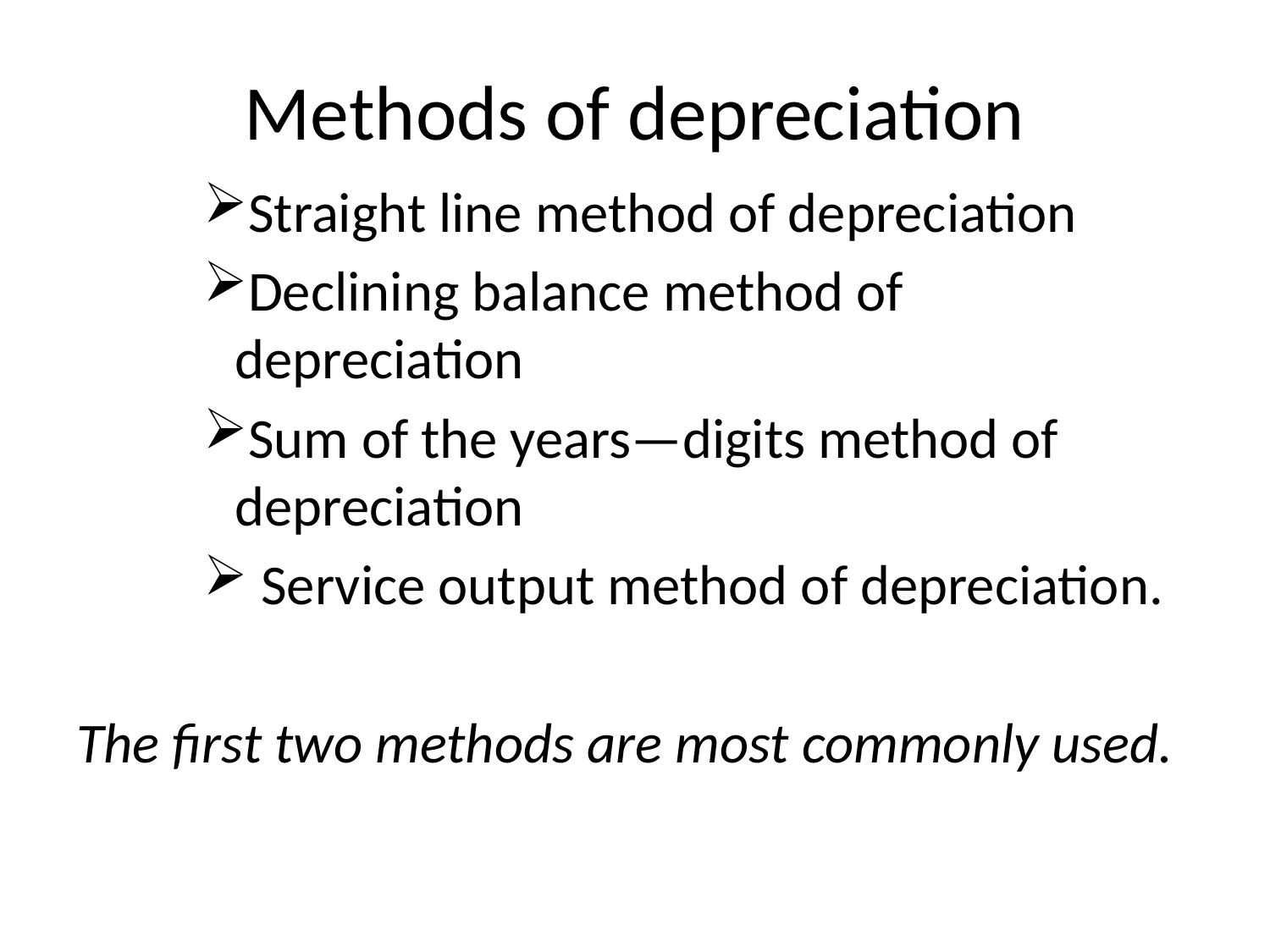

# Methods of depreciation
Straight line method of depreciation
Declining balance method of depreciation
Sum of the years—digits method of depreciation
 Service output method of depreciation.

The first two methods are most commonly used.